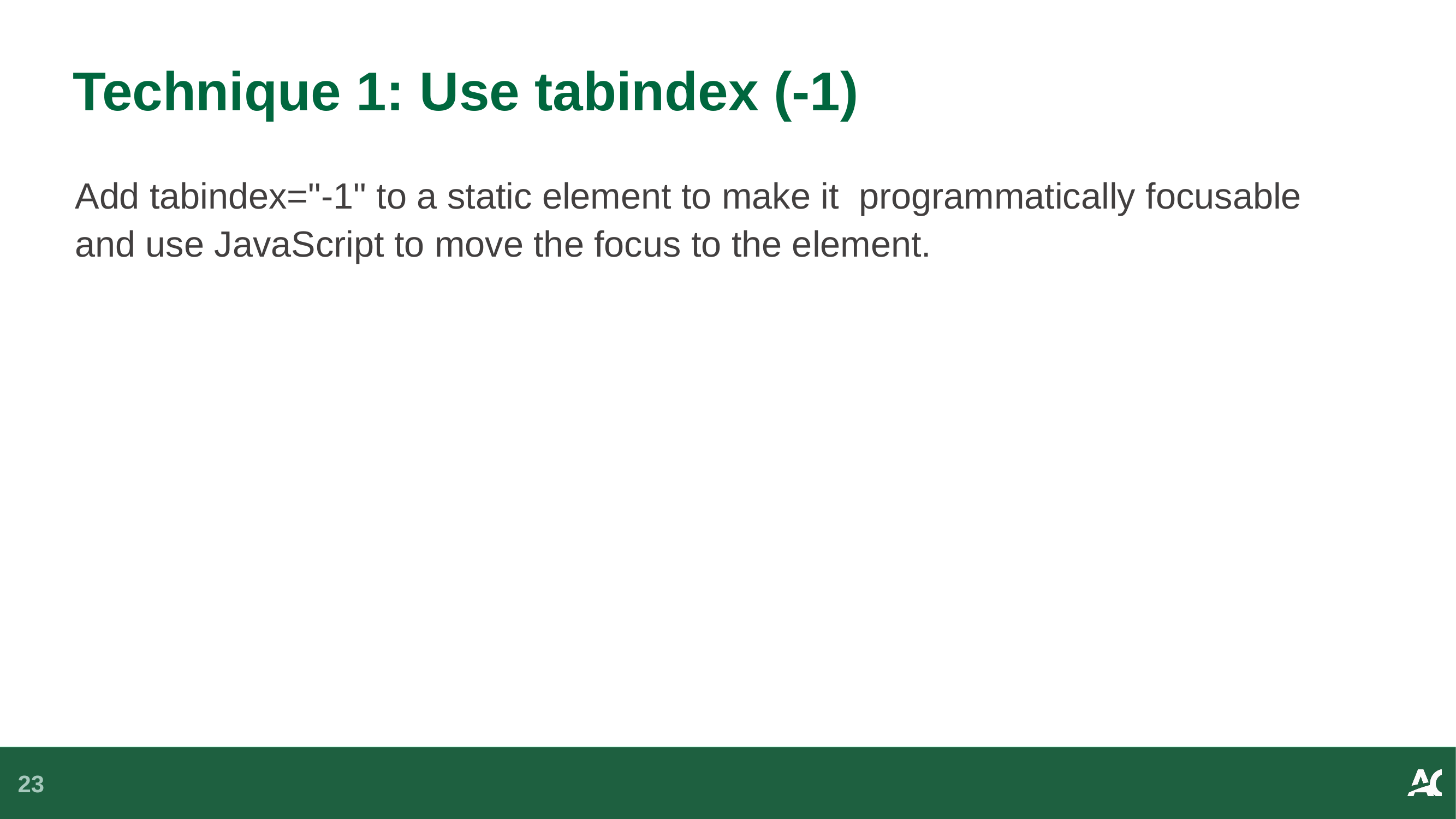

# Technique 1: Use tabindex (-1)
Add tabindex="-1" to a static element to make it  programmatically focusable and use JavaScript to move the focus to the element.
23